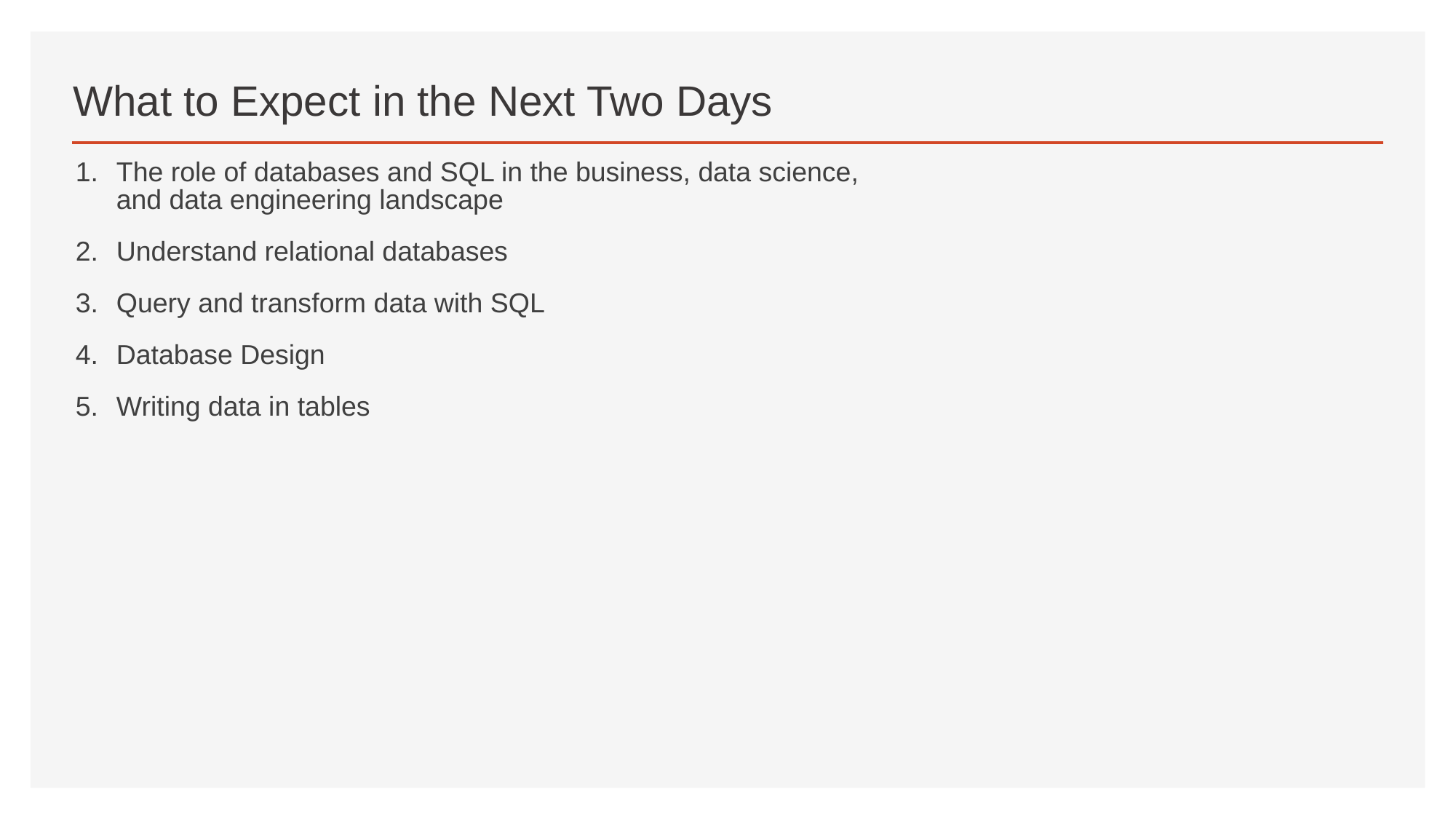

# What to Expect in the Next Two Days
The role of databases and SQL in the business, data science, and data engineering landscape
Understand relational databases
Query and transform data with SQL
Database Design
Writing data in tables